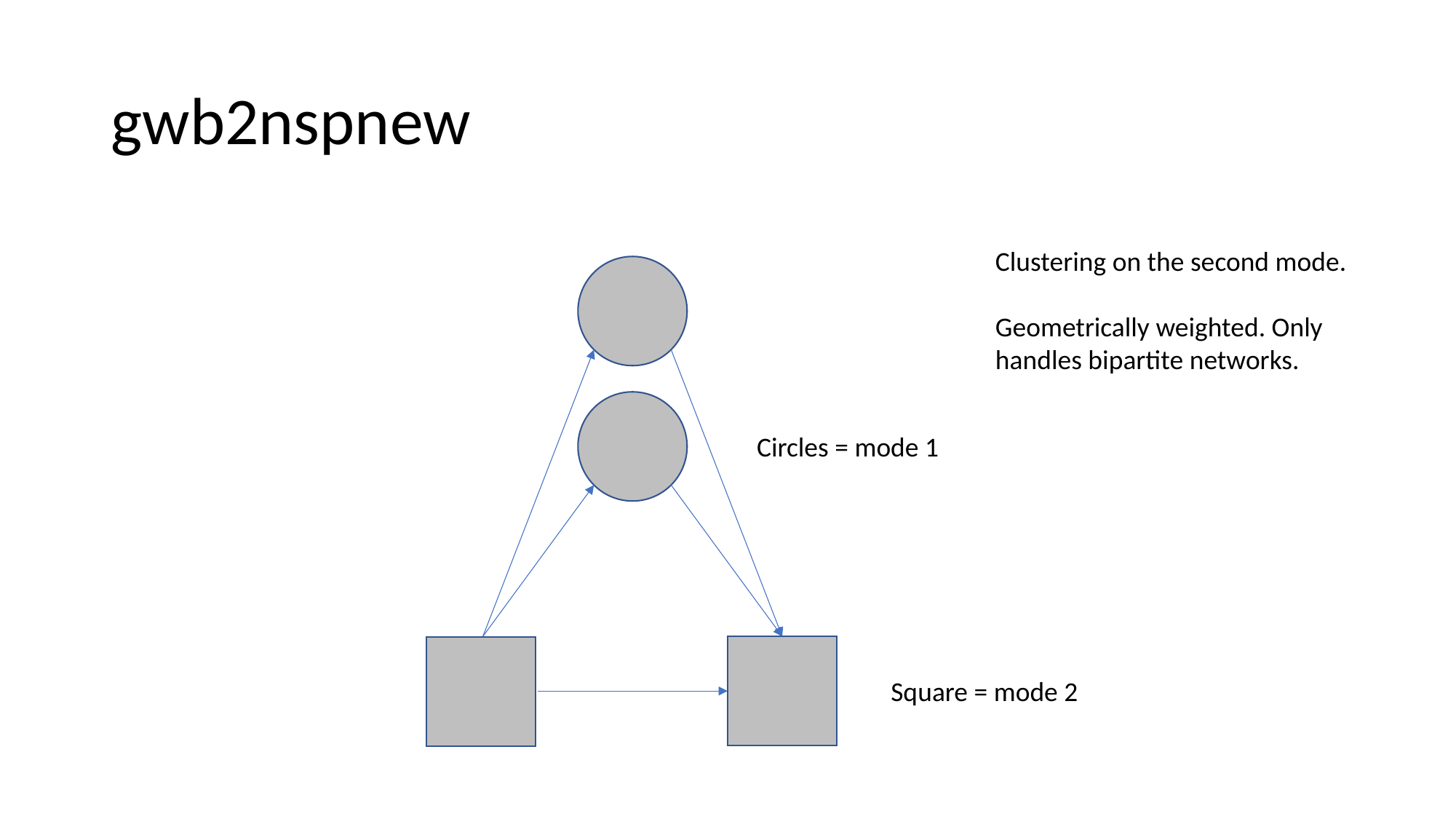

# gwb2nspnew
Clustering on the second mode.

Geometrically weighted. Only handles bipartite networks.

Circles = mode 1

Square = mode 2